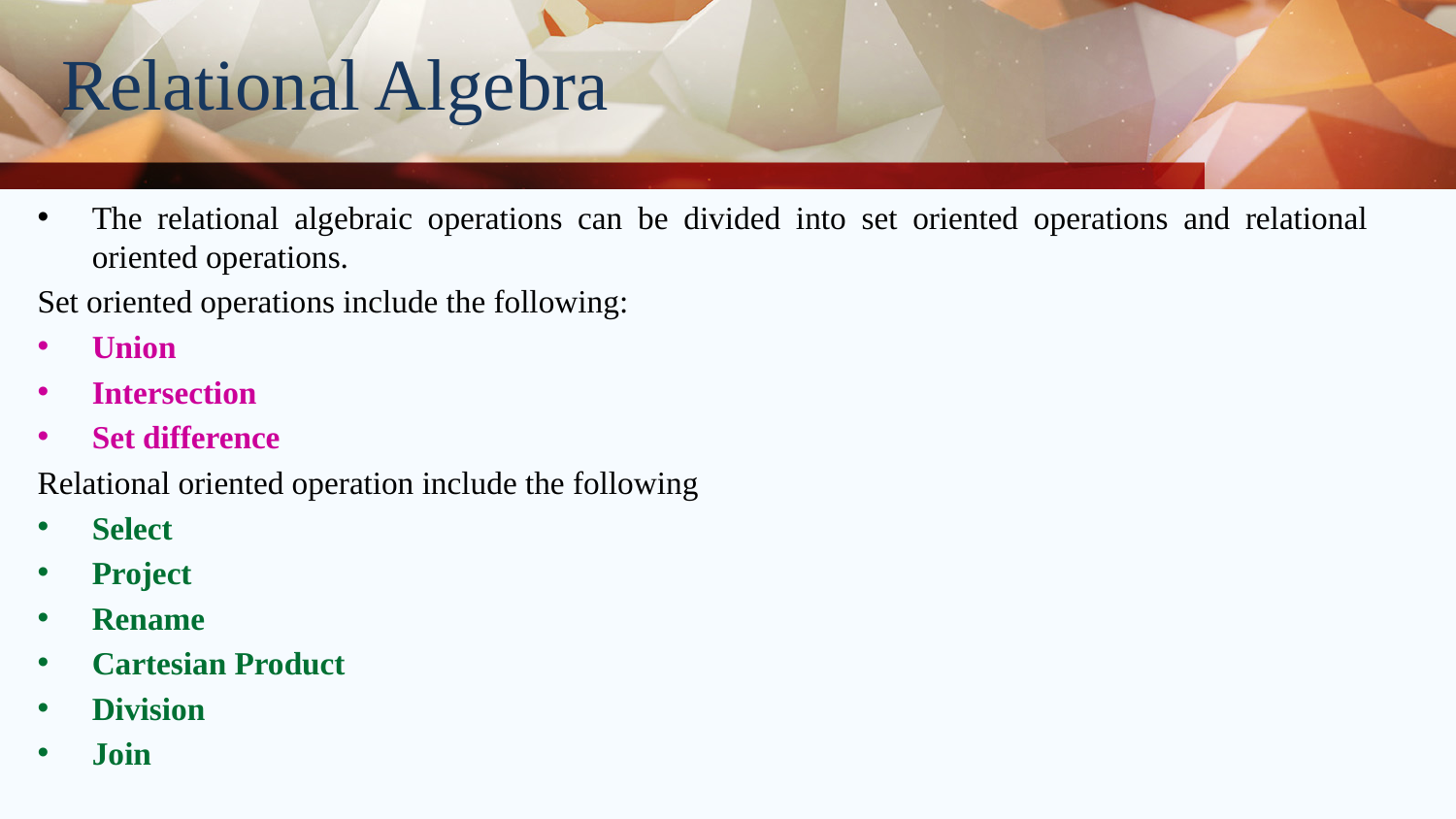

# Relational Algebra
The relational algebraic operations can be divided into set oriented operations and relational oriented operations.
Set oriented operations include the following:
Union
Intersection
Set difference
Relational oriented operation include the following
Select
Project
Rename
Cartesian Product
Division
Join